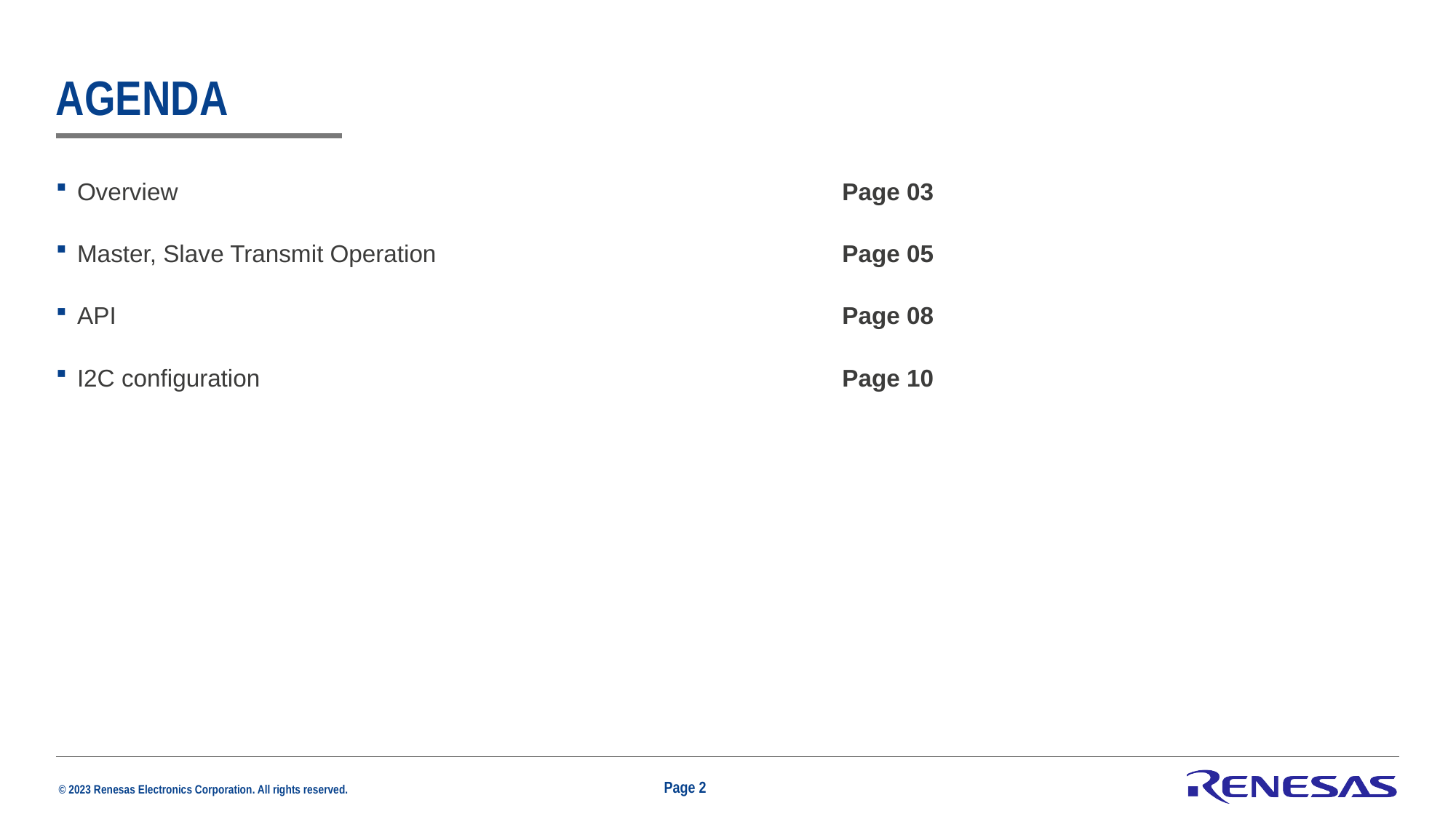

# Agenda
Overview	Page 03
Master, Slave Transmit Operation	Page 05
API	Page 08
I2C configuration	Page 10